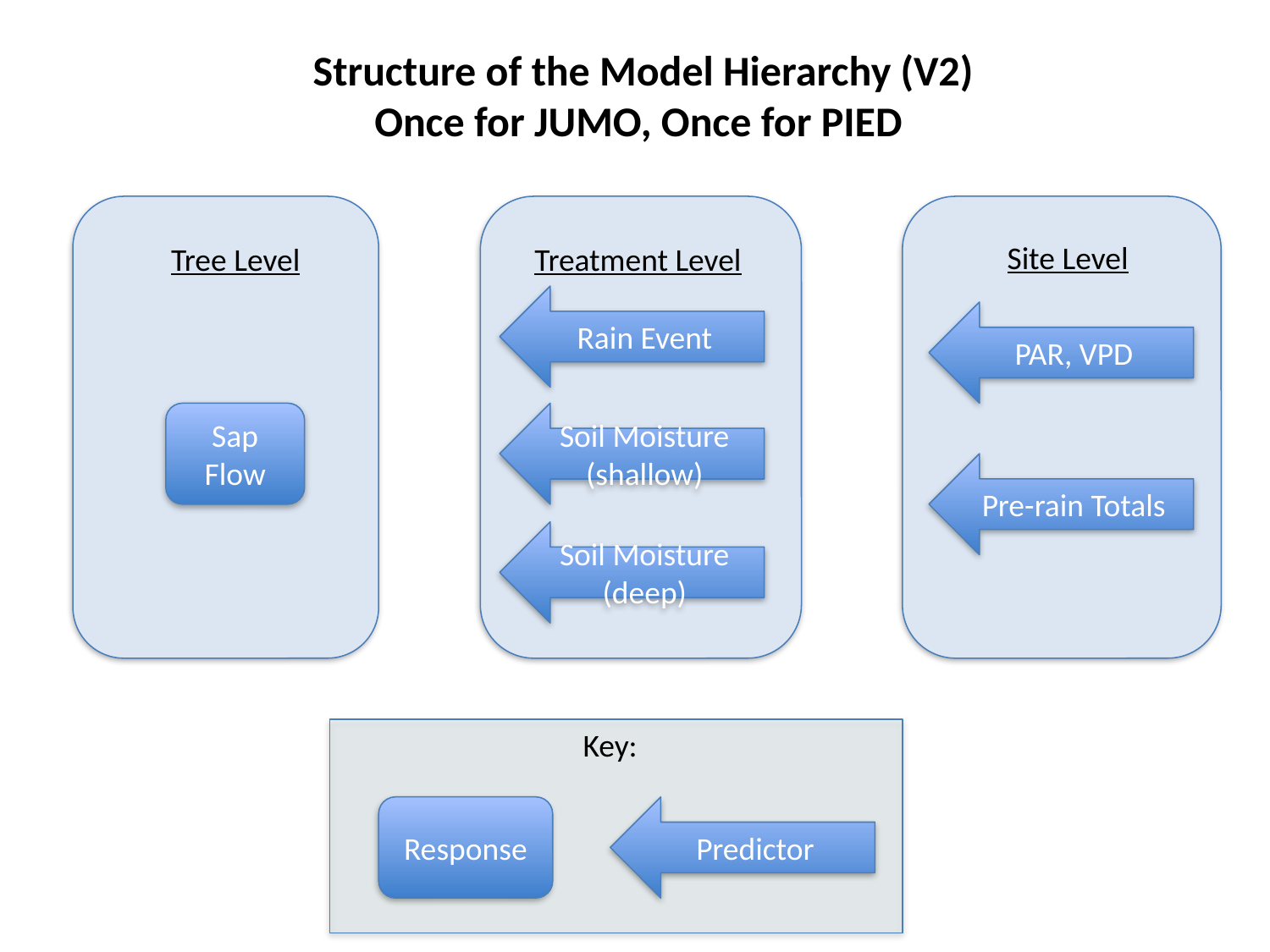

Structure of the Model Hierarchy (V2)
Once for JUMO, Once for PIED

Site Level
Tree Level
Treatment Level
Rain Event
PAR, VPD
Sap Flow
Soil Moisture (shallow)
Pre-rain Totals
Soil Moisture (deep)

Key:
Response
Predictor